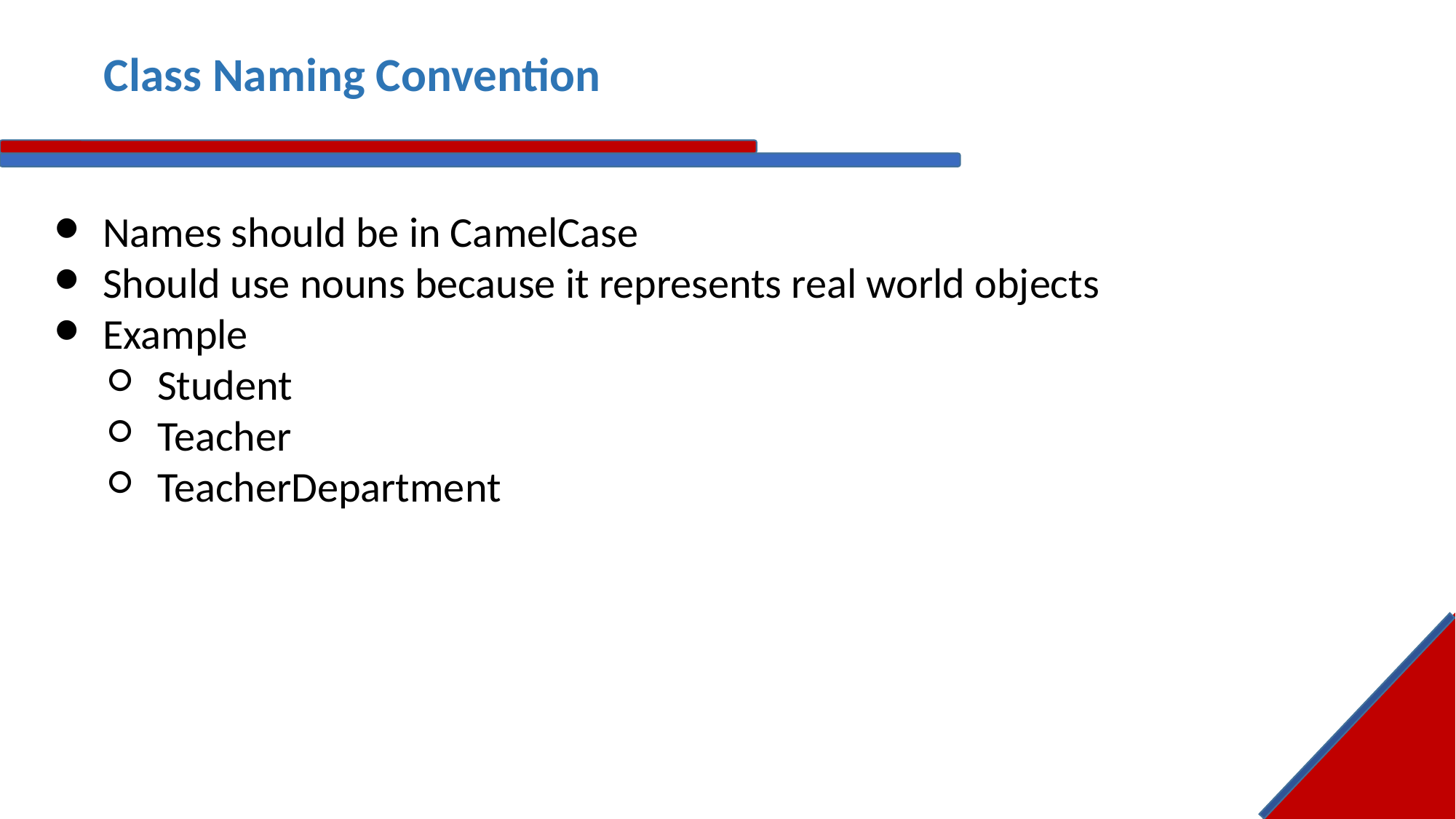

# Class Naming Convention

Names should be in CamelCase
Should use nouns because it represents real world objects
Example
Student
Teacher
TeacherDepartment